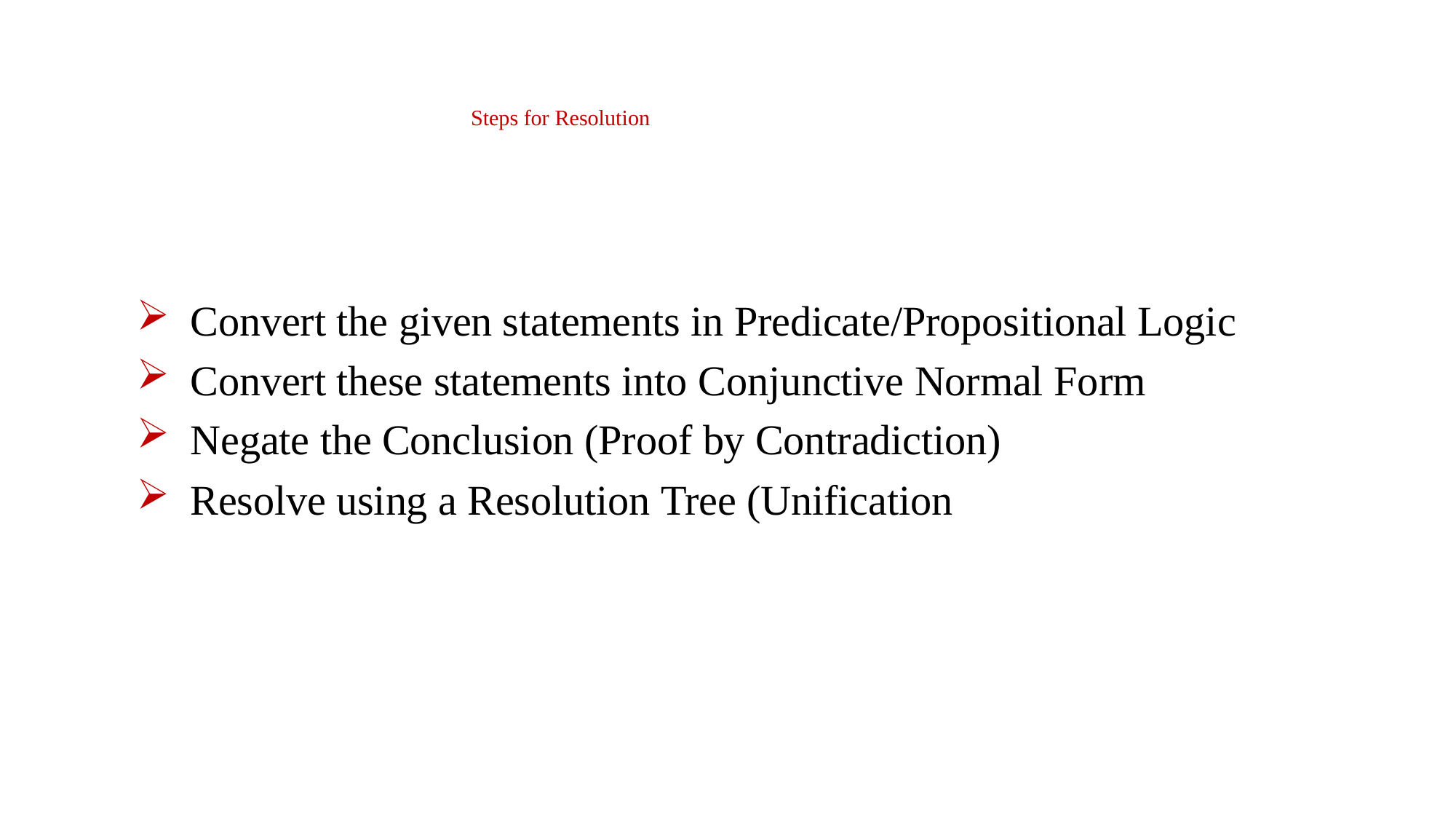

# Steps for Resolution
Convert the given statements in Predicate/Propositional Logic
Convert these statements into Conjunctive Normal Form
Negate the Conclusion (Proof by Contradiction)
Resolve using a Resolution Tree (Unification